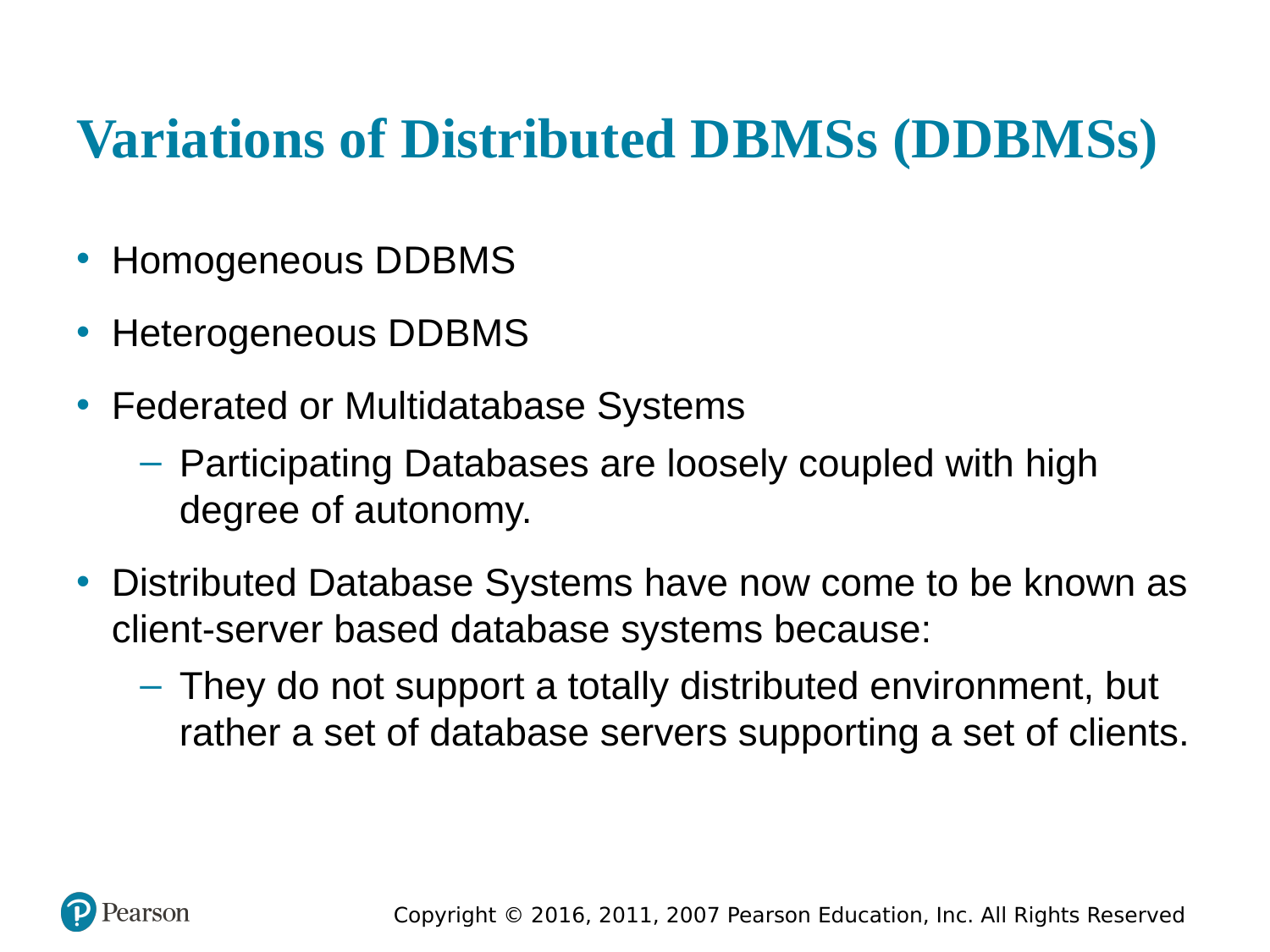

# Variations of Distributed D B M S s (D D B M S s)
Homogeneous D D B M S
Heterogeneous D D B M S
Federated or Multidatabase Systems
Participating Databases are loosely coupled with high degree of autonomy.
Distributed Database Systems have now come to be known as client-server based database systems because:
They do not support a totally distributed environment, but rather a set of database servers supporting a set of clients.